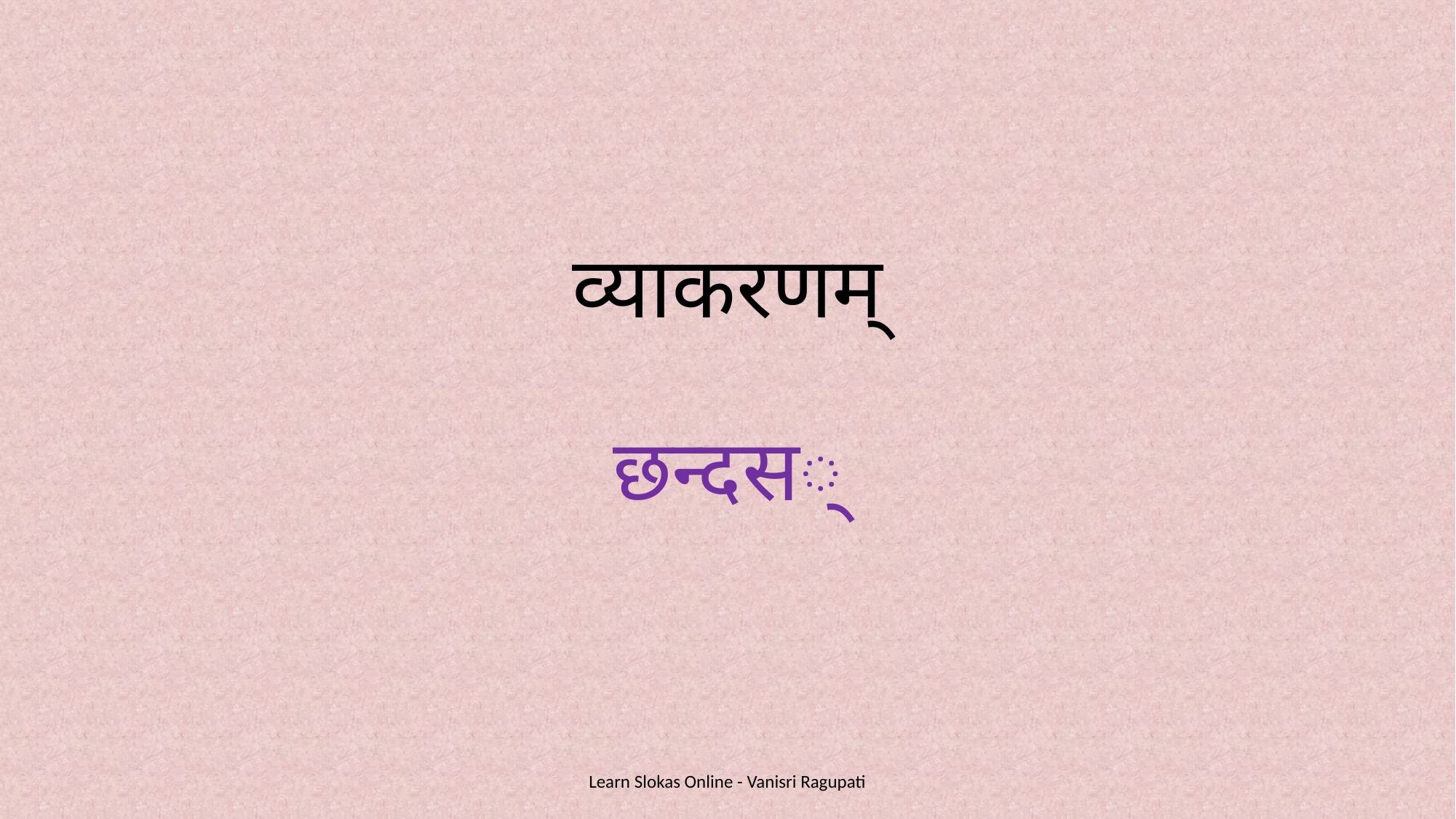

# व्याकरणम् छन्दस्
Learn Slokas Online - Vanisri Ragupati